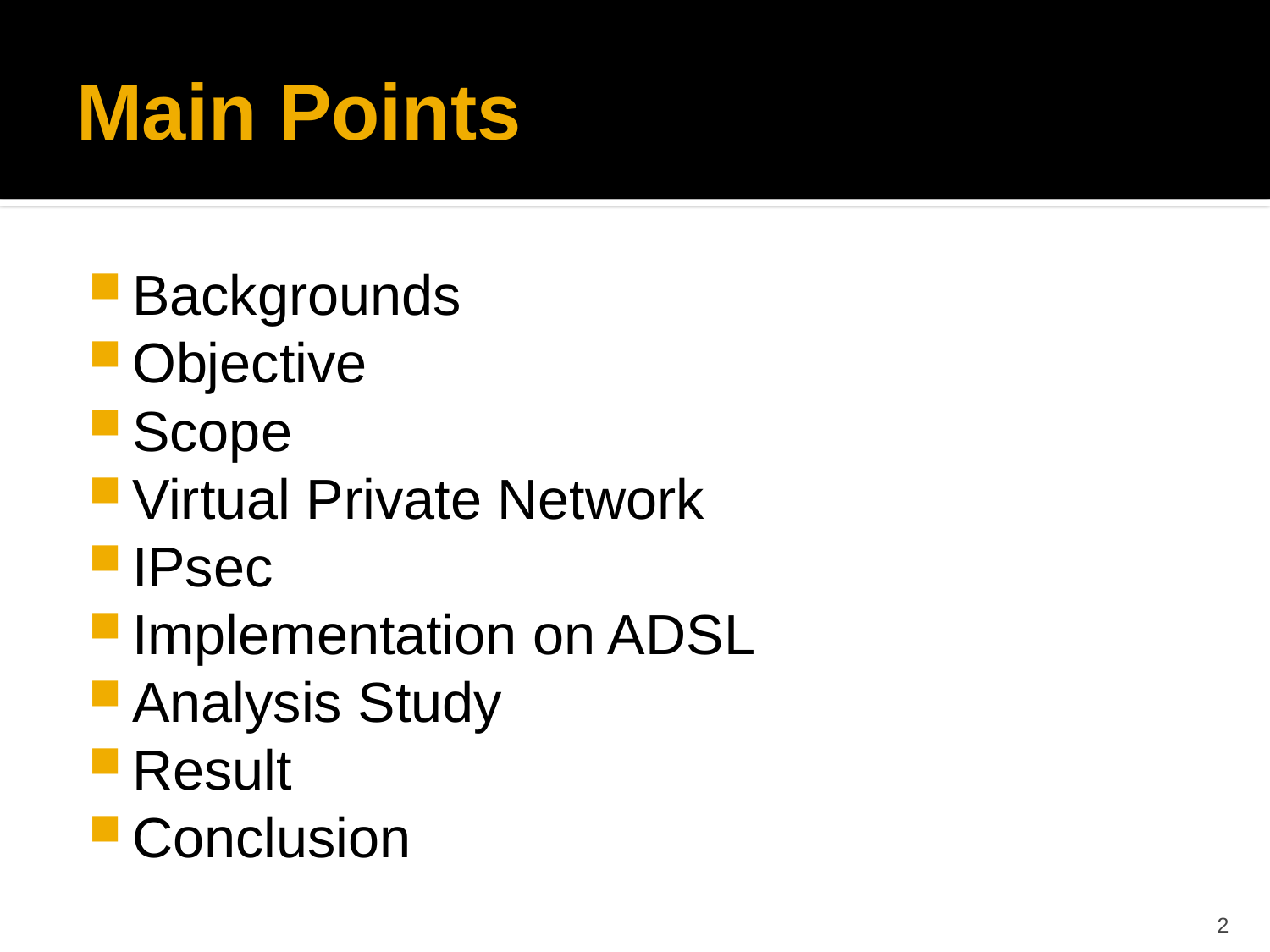

# Main Points
Backgrounds
Objective
Scope
Virtual Private Network
IPsec
Implementation on ADSL
Analysis Study
Result
Conclusion
2